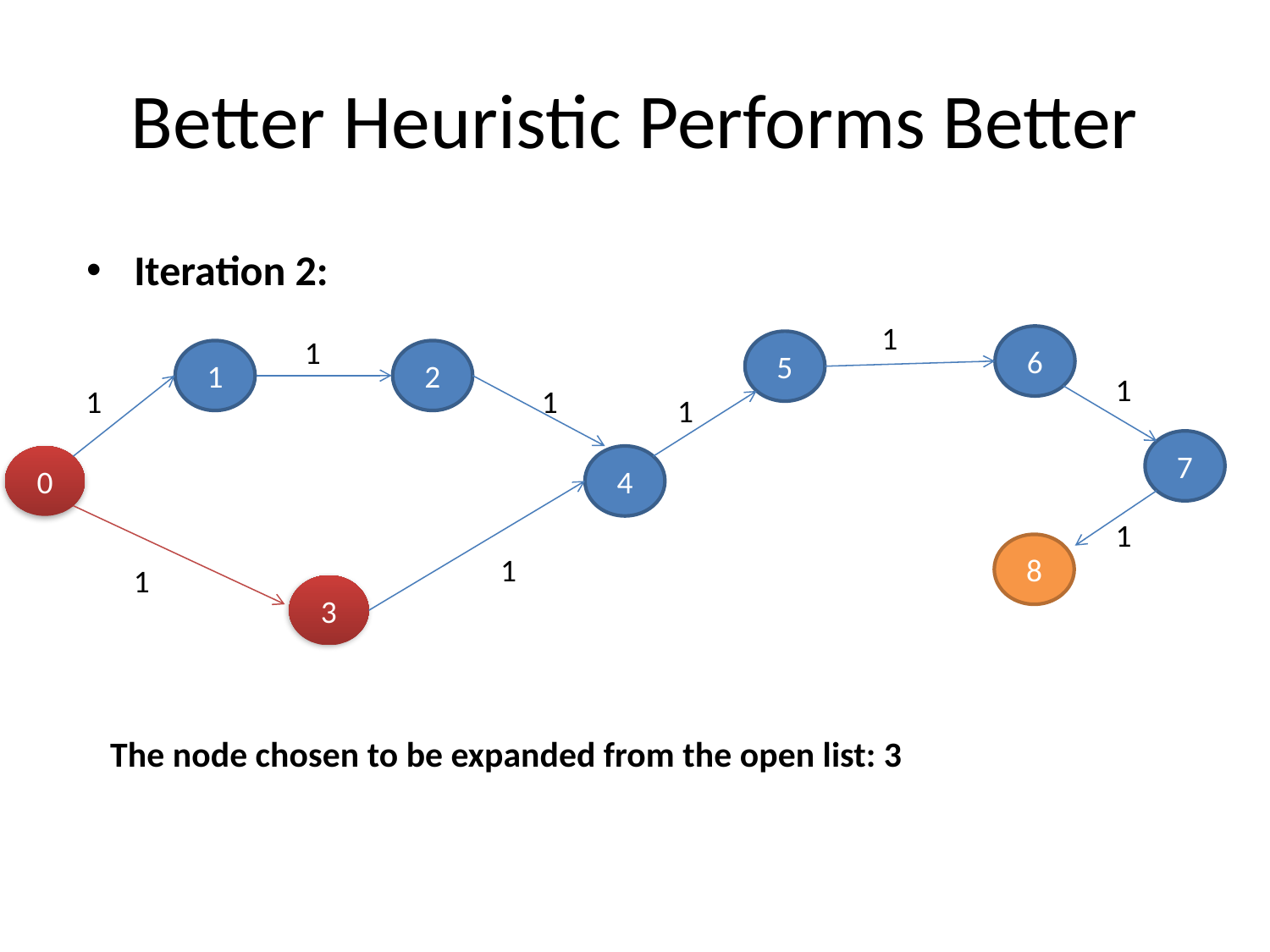

# Better Heuristic Performs Better
Iteration 2:
1
 1
6
5
1
2
1
1
  1
1
7
0
4
1
8
1
1
3
The node chosen to be expanded from the open list: 3